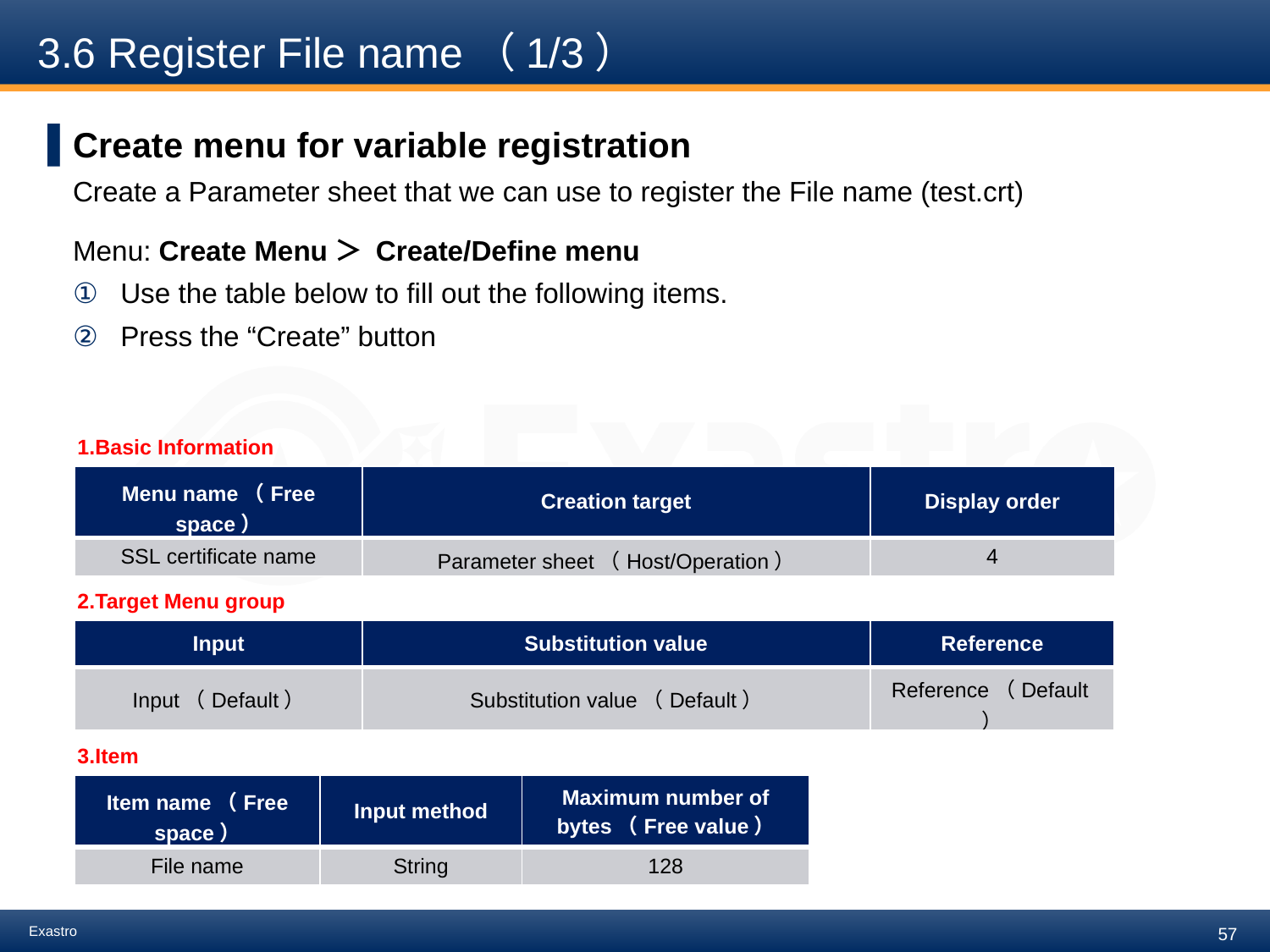

# 3.6 Register File name（1/3）
Create menu for variable registration
Create a Parameter sheet that we can use to register the File name (test.crt)
Menu: Create Menu＞ Create/Define menu
Use the table below to fill out the following items.
Press the “Create” button

1.Basic Information
| Menu name（Free space） | Creation target | Display order |
| --- | --- | --- |
| SSL certificate name | Parameter sheet（Host/Operation） | 4 |
2.Target Menu group
| Input | Substitution value | Reference |
| --- | --- | --- |
| Input（Default） | Substitution value（Default） | Reference（Default） |
3.Item
| Item name（Free space） | Input method | Maximum number of bytes（Free value） |
| --- | --- | --- |
| File name | String | 128 |